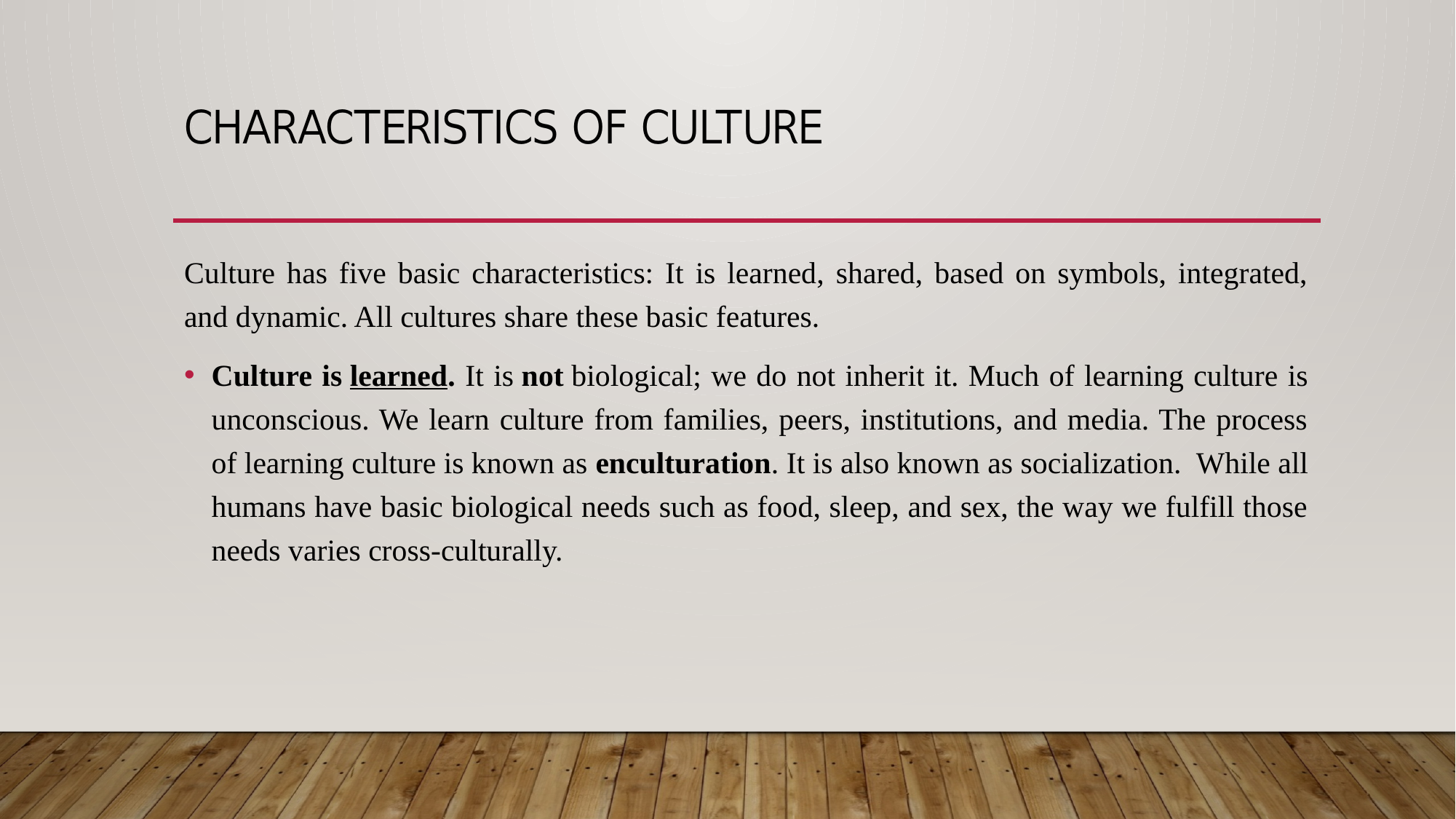

# Characteristics of culture
Culture has five basic characteristics: It is learned, shared, based on symbols, integrated, and dynamic. All cultures share these basic features.
Culture is learned. It is not biological; we do not inherit it. Much of learning culture is unconscious. We learn culture from families, peers, institutions, and media. The process of learning culture is known as enculturation. It is also known as socialization.  While all humans have basic biological needs such as food, sleep, and sex, the way we fulfill those needs varies cross-culturally.